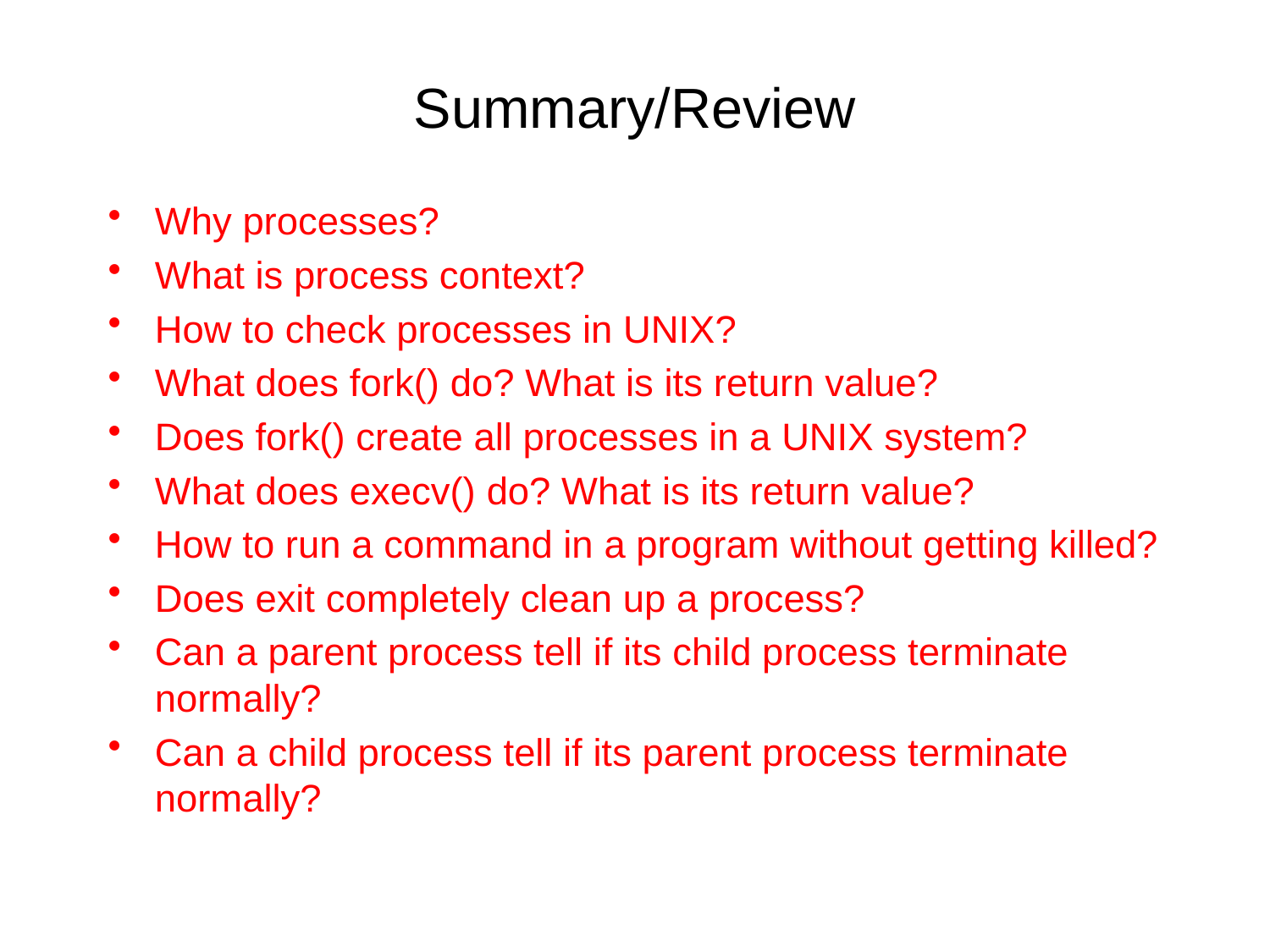

# Summary/Review
Why processes?
What is process context?
How to check processes in UNIX?
What does fork() do? What is its return value?
Does fork() create all processes in a UNIX system?
What does execv() do? What is its return value?
How to run a command in a program without getting killed?
Does exit completely clean up a process?
Can a parent process tell if its child process terminate normally?
Can a child process tell if its parent process terminate normally?